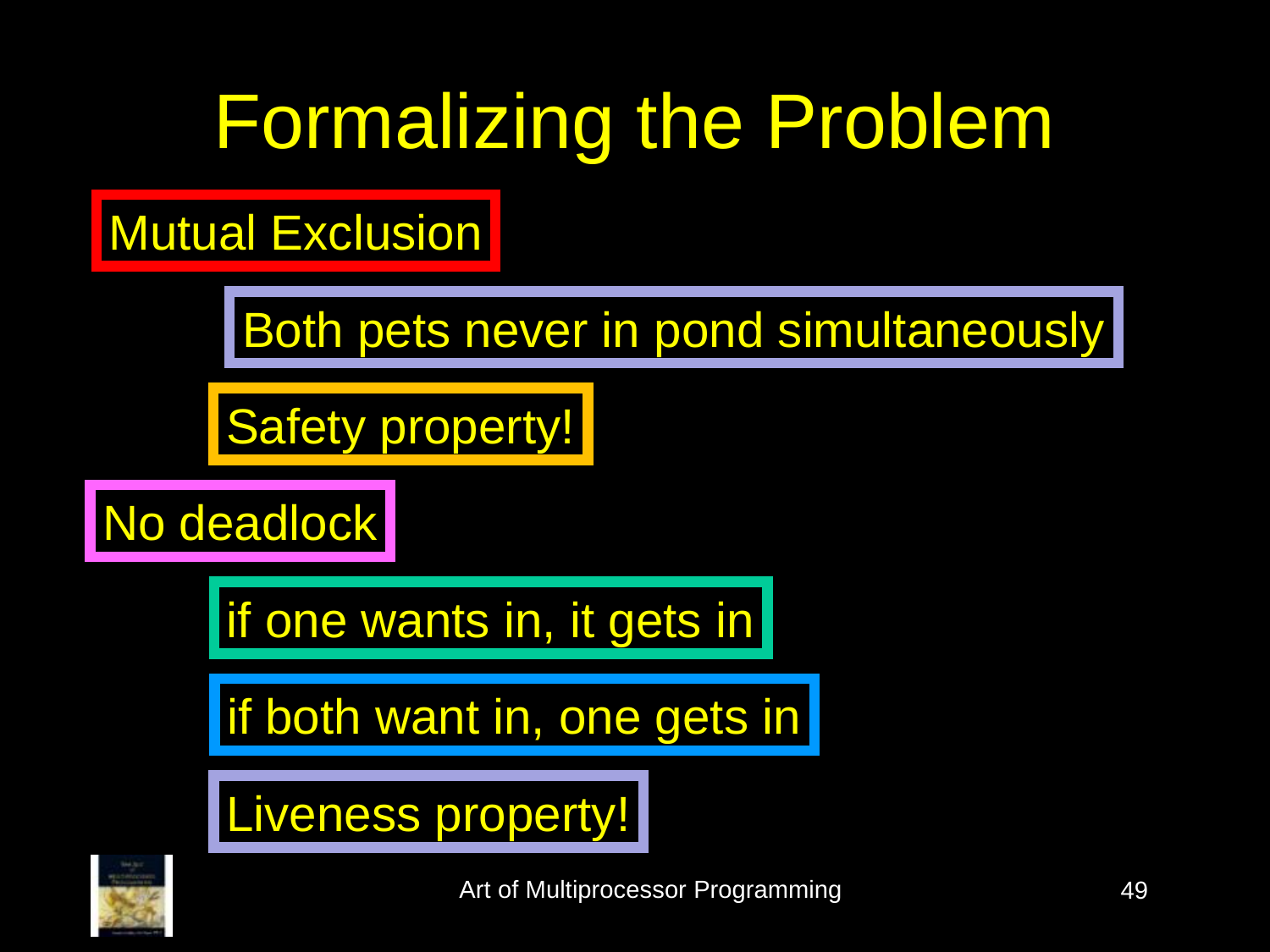

Formalizing the Problem
Mutual Exclusion
Both pets never in pond simultaneously
Safety property!
No deadlock
if one wants in, it gets in
if both want in, one gets in
Liveness property!
Art of Multiprocessor Programming
49